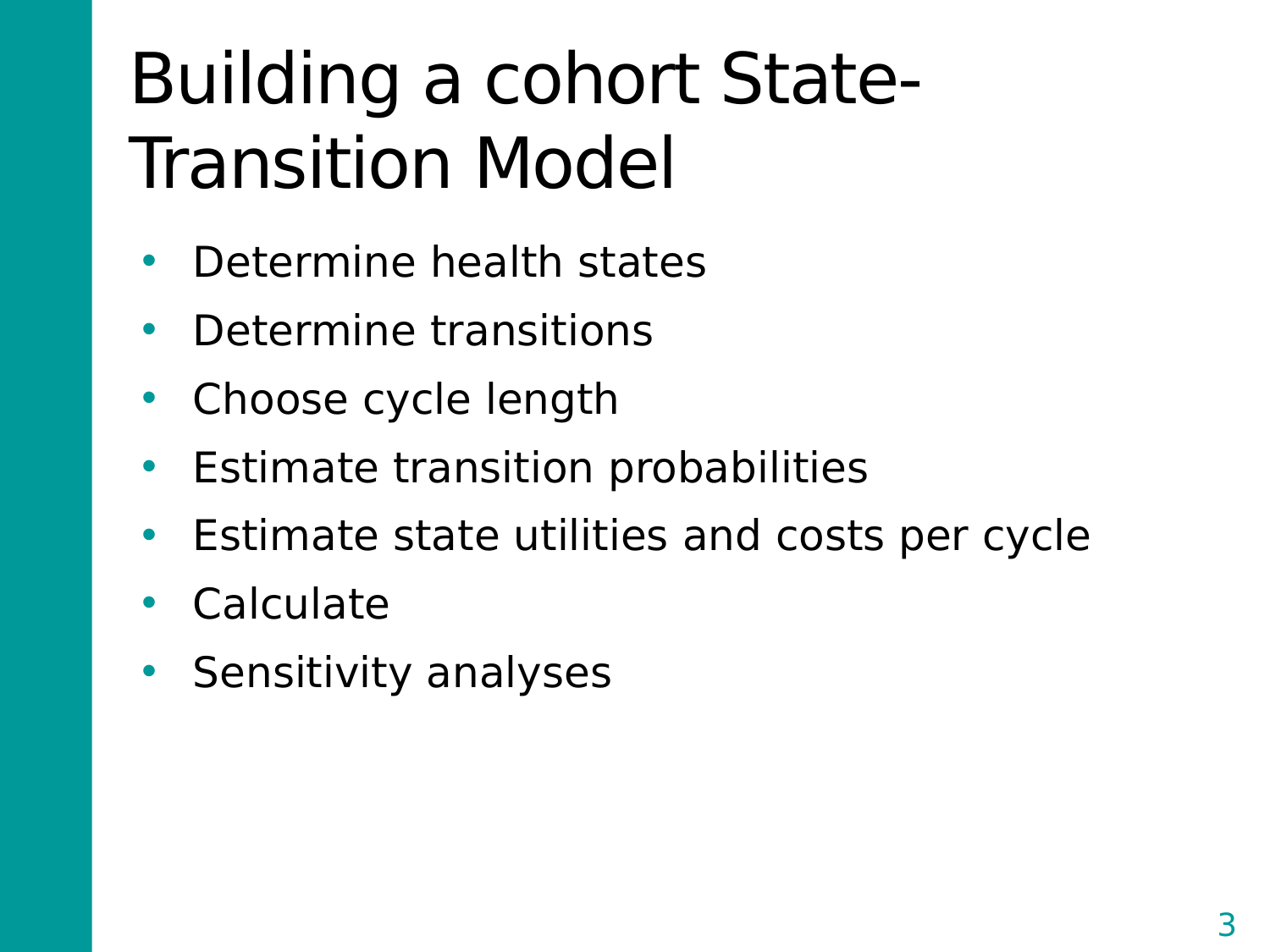

# Building a cohort State-Transition Model
Determine health states
Determine transitions
Choose cycle length
Estimate transition probabilities
Estimate state utilities and costs per cycle
Calculate
Sensitivity analyses
3